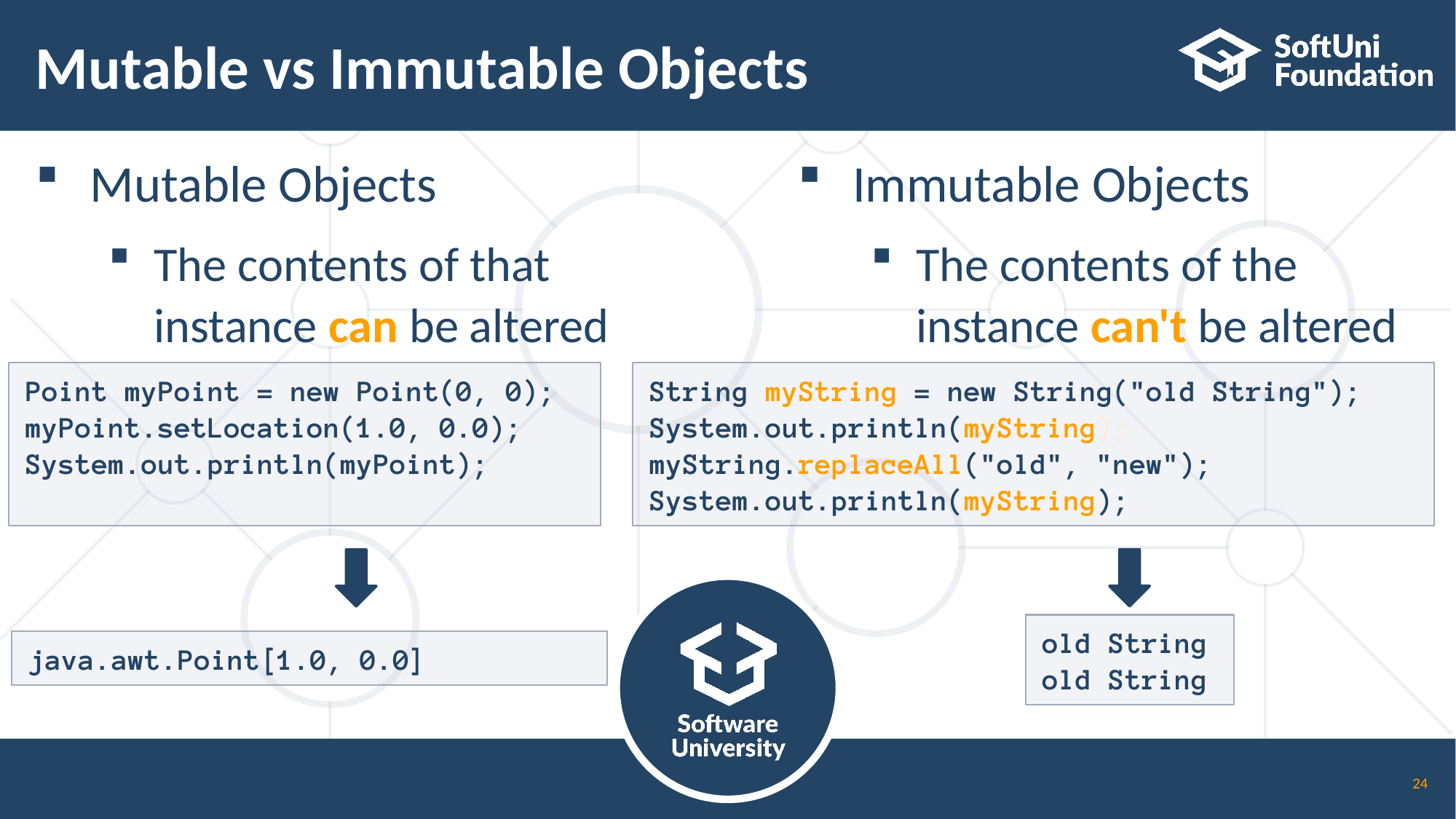

# Mutable vs Immutable Objects
Mutable Objects
The contents of that
instance can be altered

Immutable Objects
The contents of the
instance can't be altered

Point myPoint = new Point(0, 0); myPoint.setLocation(1.0, 0.0);
System.out.println(myPoint);

String myString = new String("old String");
System.out.println(myString);
myString.replaceAll("old", "new");
System.out.println(myString);

old String
old String
java.awt.Point[1.0, 0.0]
24